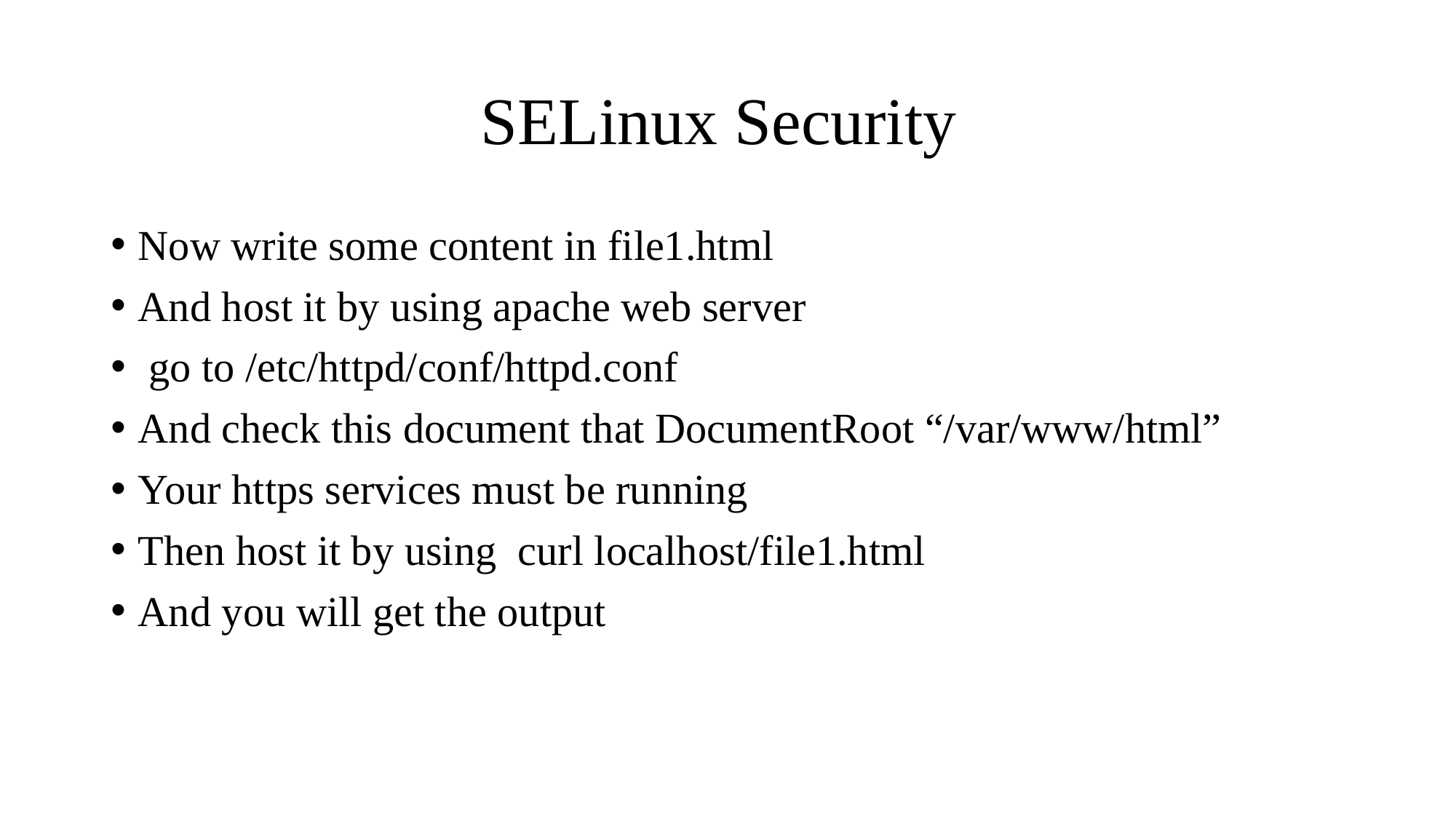

# SELinux Security
Now write some content in file1.html
And host it by using apache web server
 go to /etc/httpd/conf/httpd.conf
And check this document that DocumentRoot “/var/www/html”
Your https services must be running
Then host it by using  curl localhost/file1.html
And you will get the output